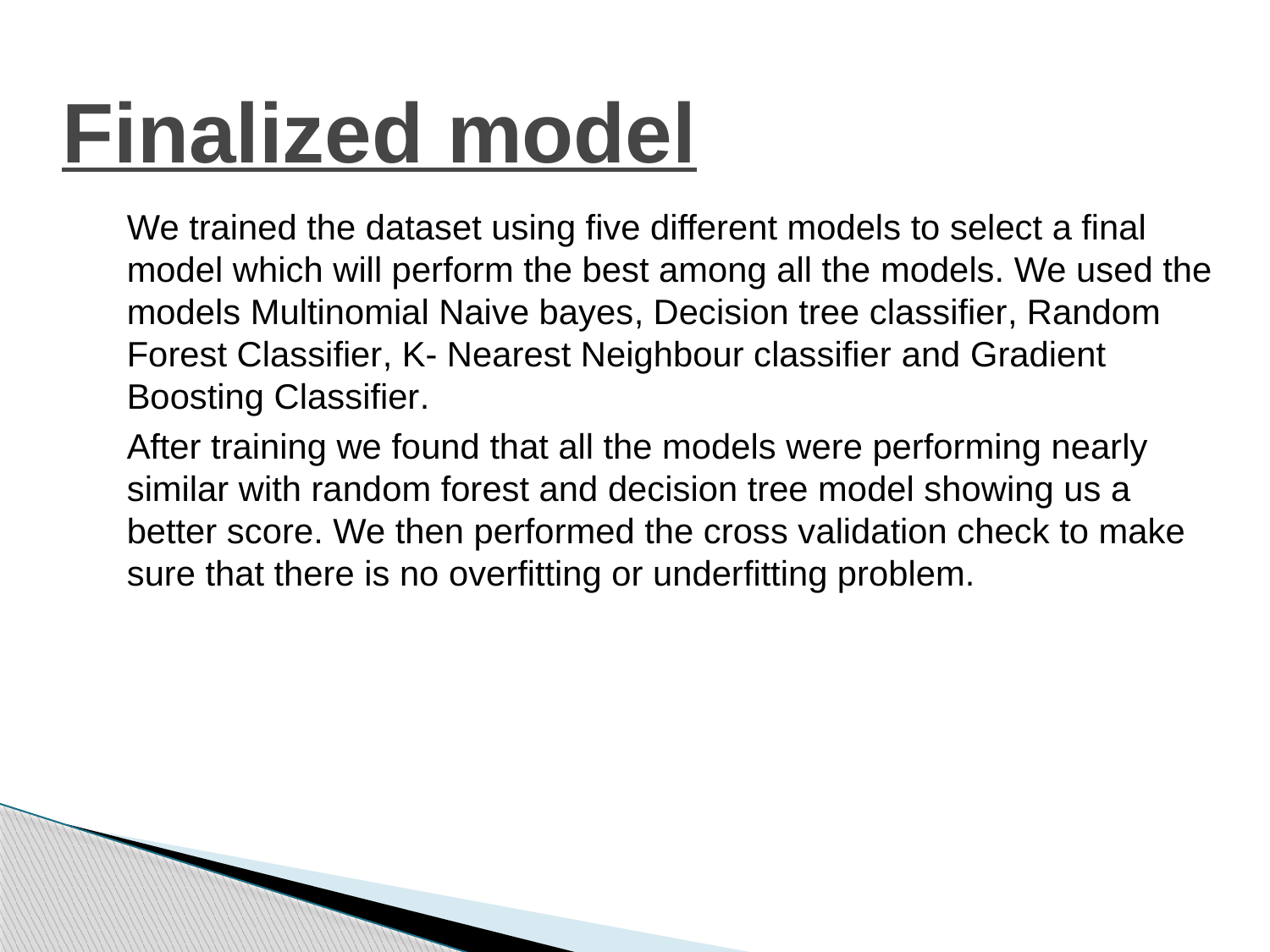

# Finalized model
	We trained the dataset using five different models to select a final model which will perform the best among all the models. We used the models Multinomial Naive bayes, Decision tree classifier, Random Forest Classifier, K- Nearest Neighbour classifier and Gradient Boosting Classifier.
	After training we found that all the models were performing nearly similar with random forest and decision tree model showing us a better score. We then performed the cross validation check to make sure that there is no overfitting or underfitting problem.